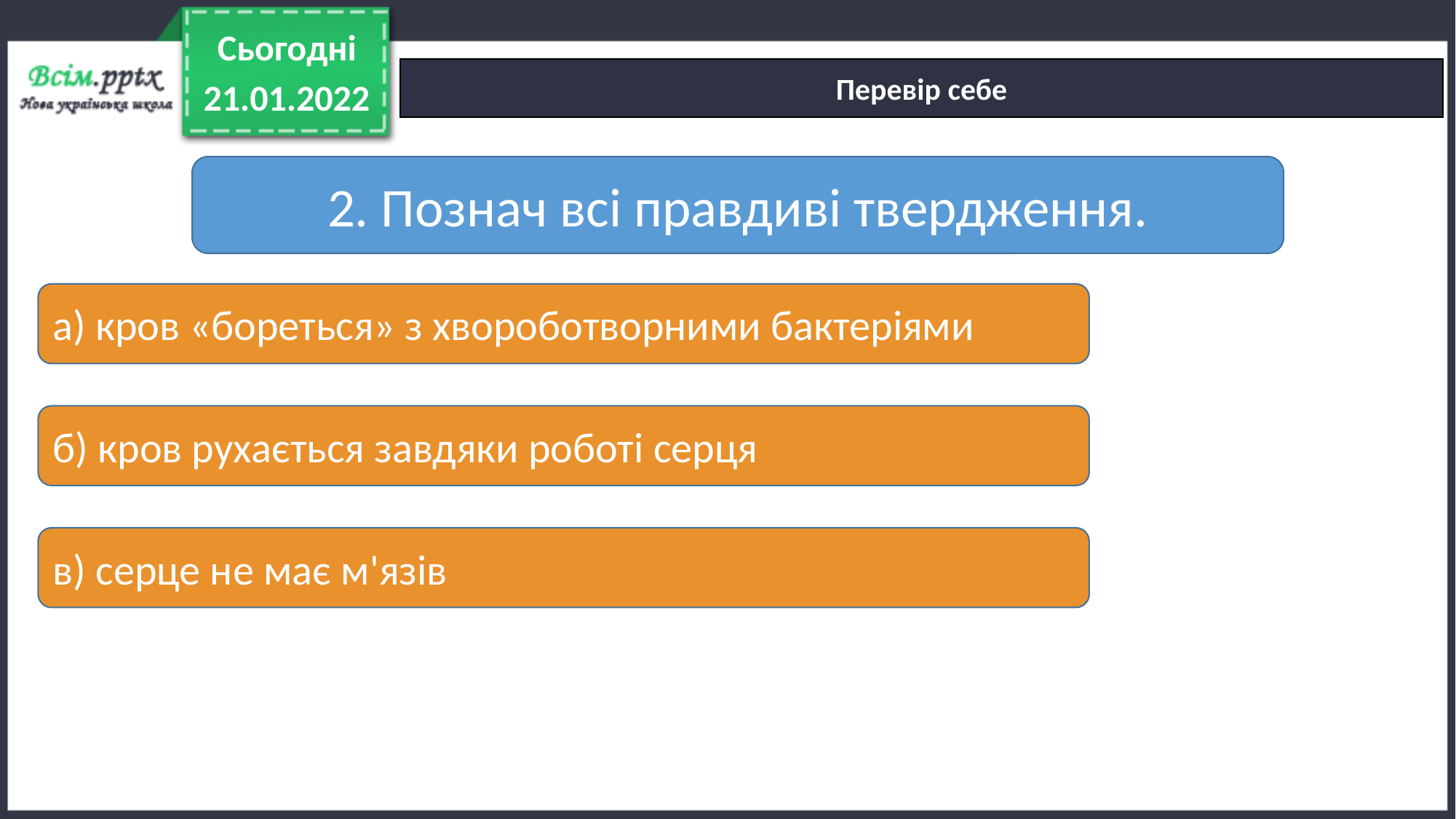

Сьогодні
Перевір себе
21.01.2022
2. Познач всі правдиві твердження.
а) кров «бореться» з хвороботворними бактеріями
б) кров рухається завдяки роботі серця
в) серце не має м'язів